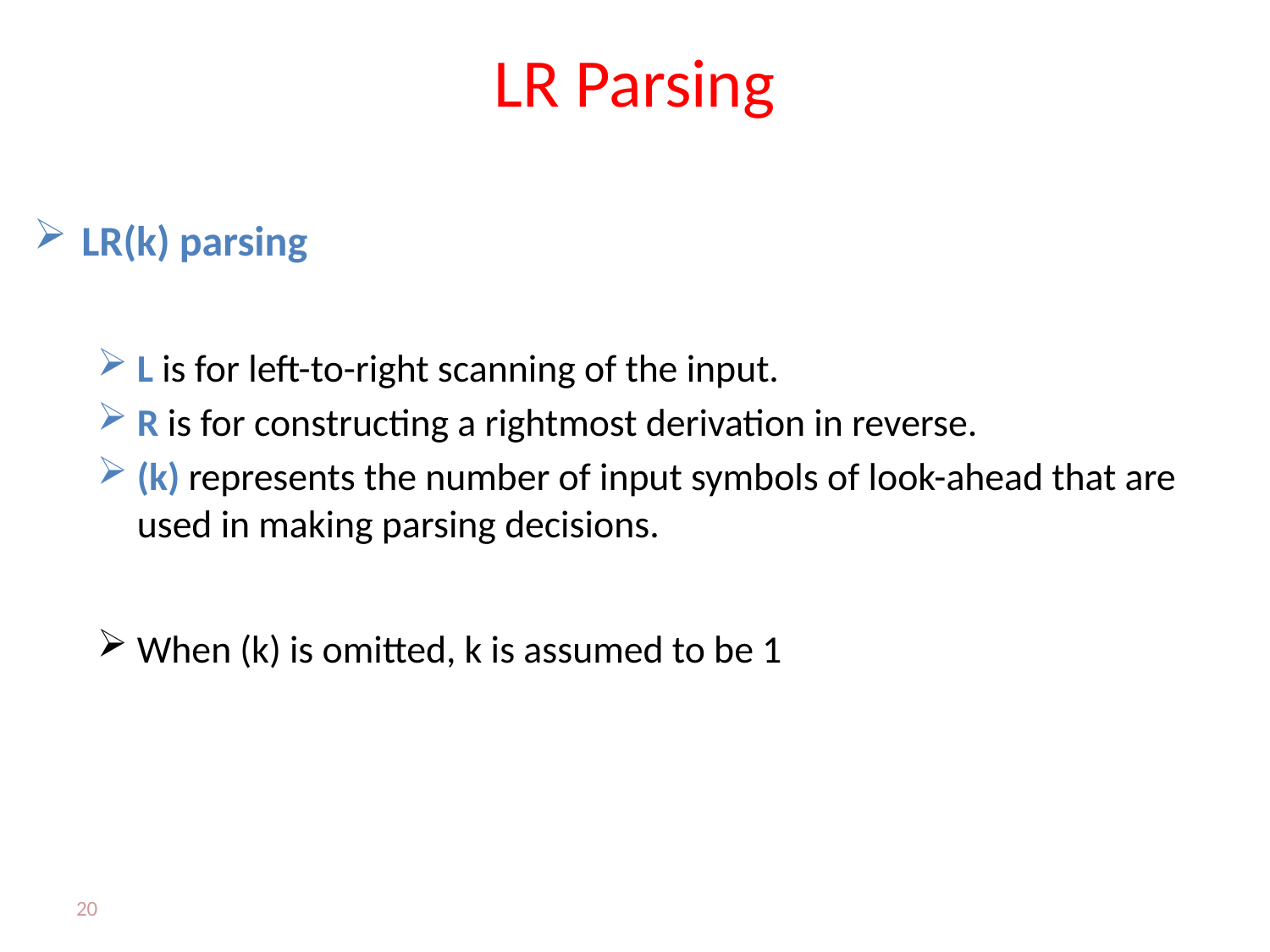

# LR Parsing

LR(k) parsing

L is for left-to-right scanning of the input.
R is for constructing a rightmost derivation in reverse.
(k) represents the number of input symbols of look-ahead that are used in making parsing decisions.

When (k) is omitted, k is assumed to be 1

20